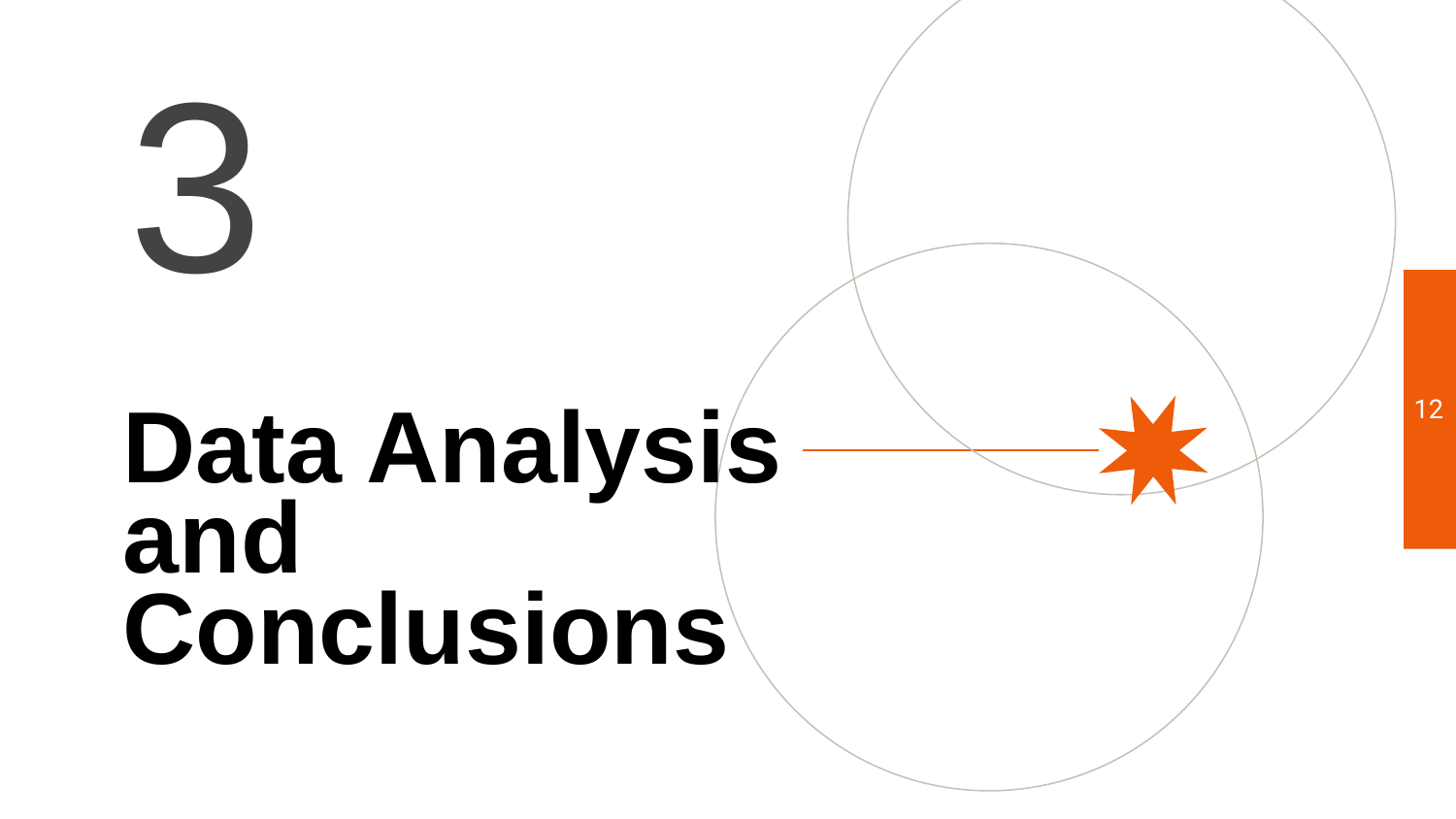

3
12
# Data Analysis and Conclusions